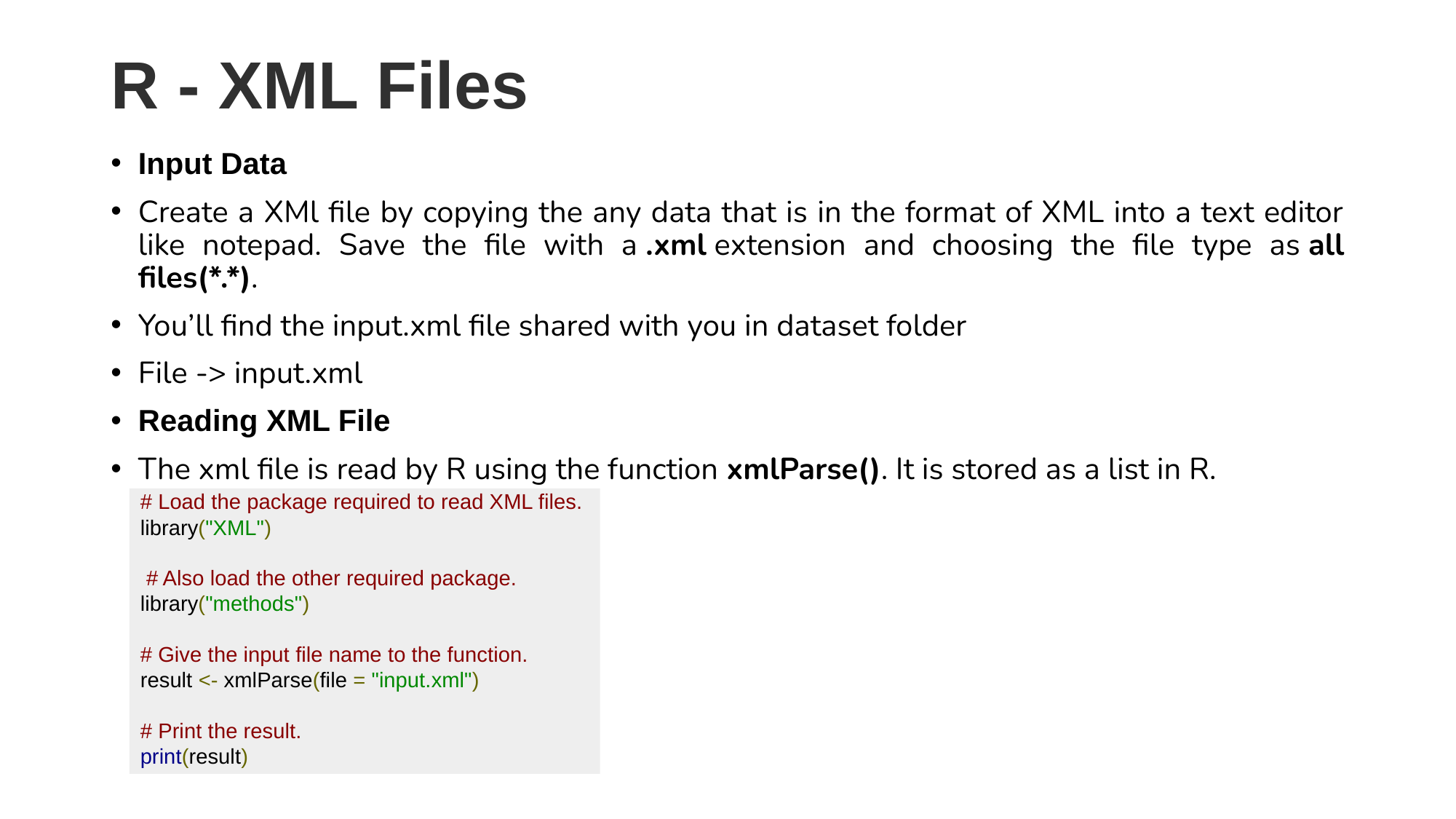

# R - XML Files
Input Data
Create a XMl file by copying the any data that is in the format of XML into a text editor like notepad. Save the file with a .xml extension and choosing the file type as all files(*.*).
You’ll find the input.xml file shared with you in dataset folder
File -> input.xml
Reading XML File
The xml file is read by R using the function xmlParse(). It is stored as a list in R.

# Load the package required to read XML files.
library("XML")

 # Also load the other required package.
library("methods")

# Give the input file name to the function.
result <- xmlParse(file = "input.xml")

# Print the result.
print(result)